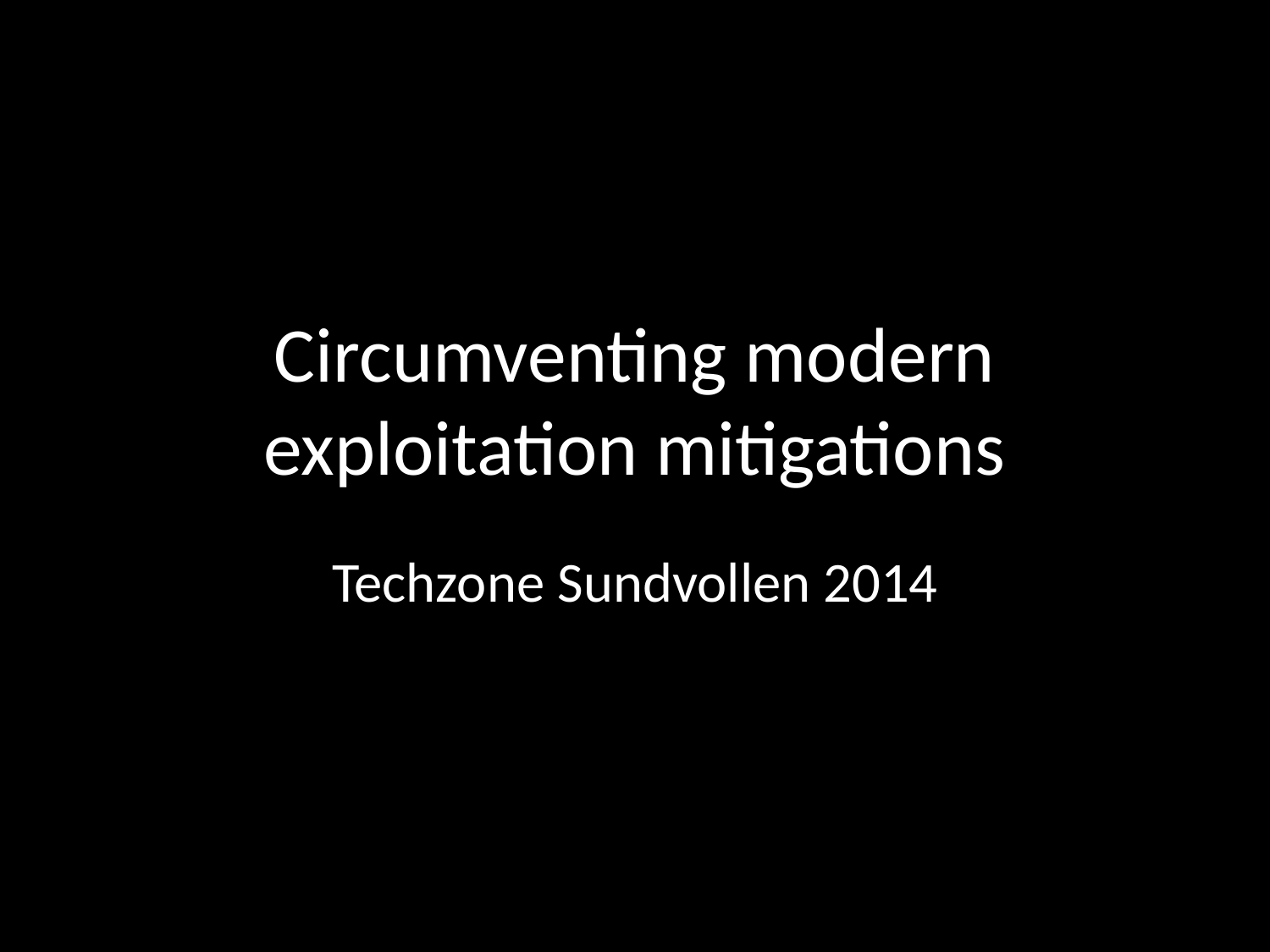

# Circumventing modern exploitation mitigations
Techzone Sundvollen 2014